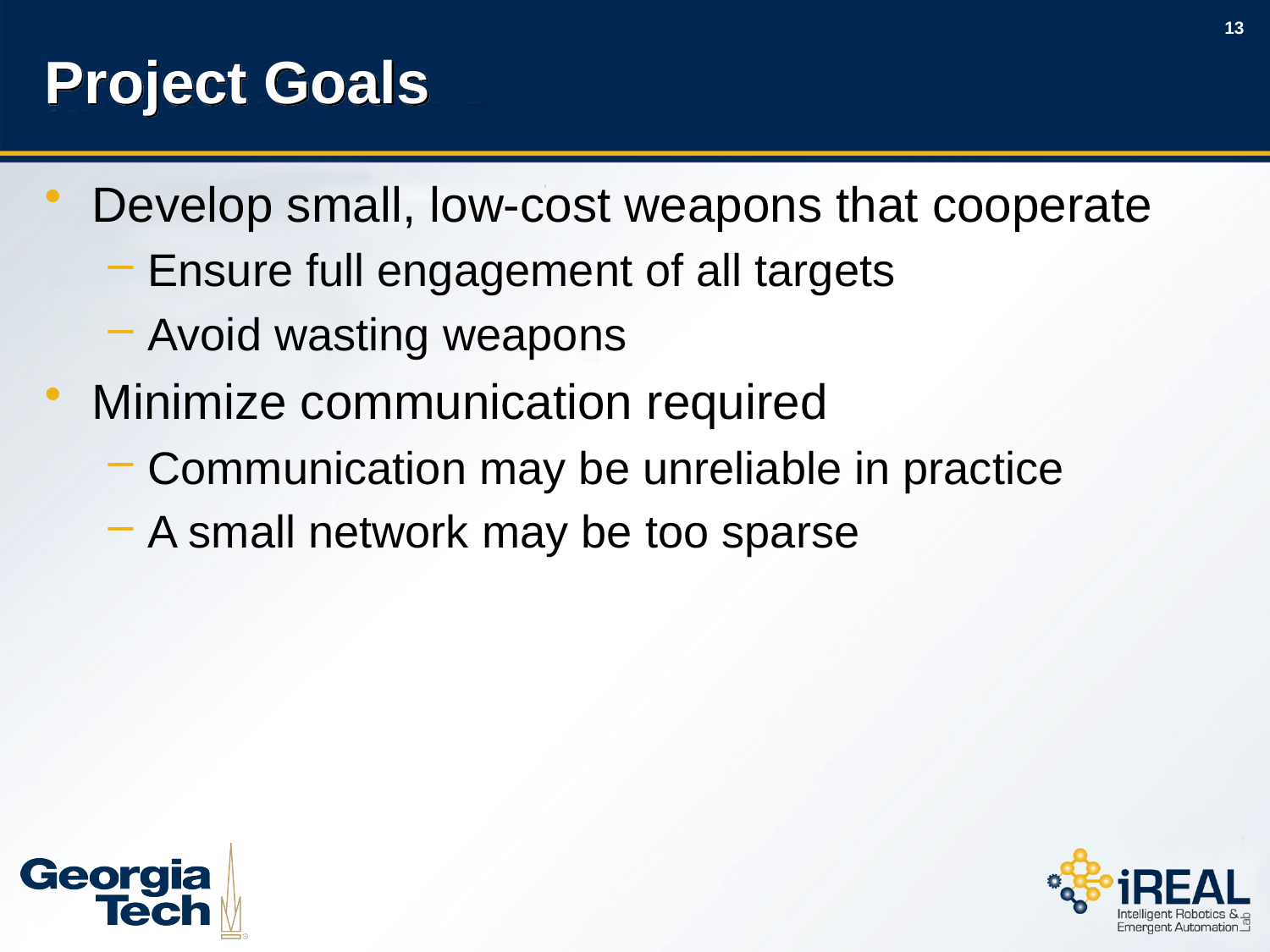

# Project Goals
Develop small, low-cost weapons that cooperate
Ensure full engagement of all targets
Avoid wasting weapons
Minimize communication required
Communication may be unreliable in practice
A small network may be too sparse